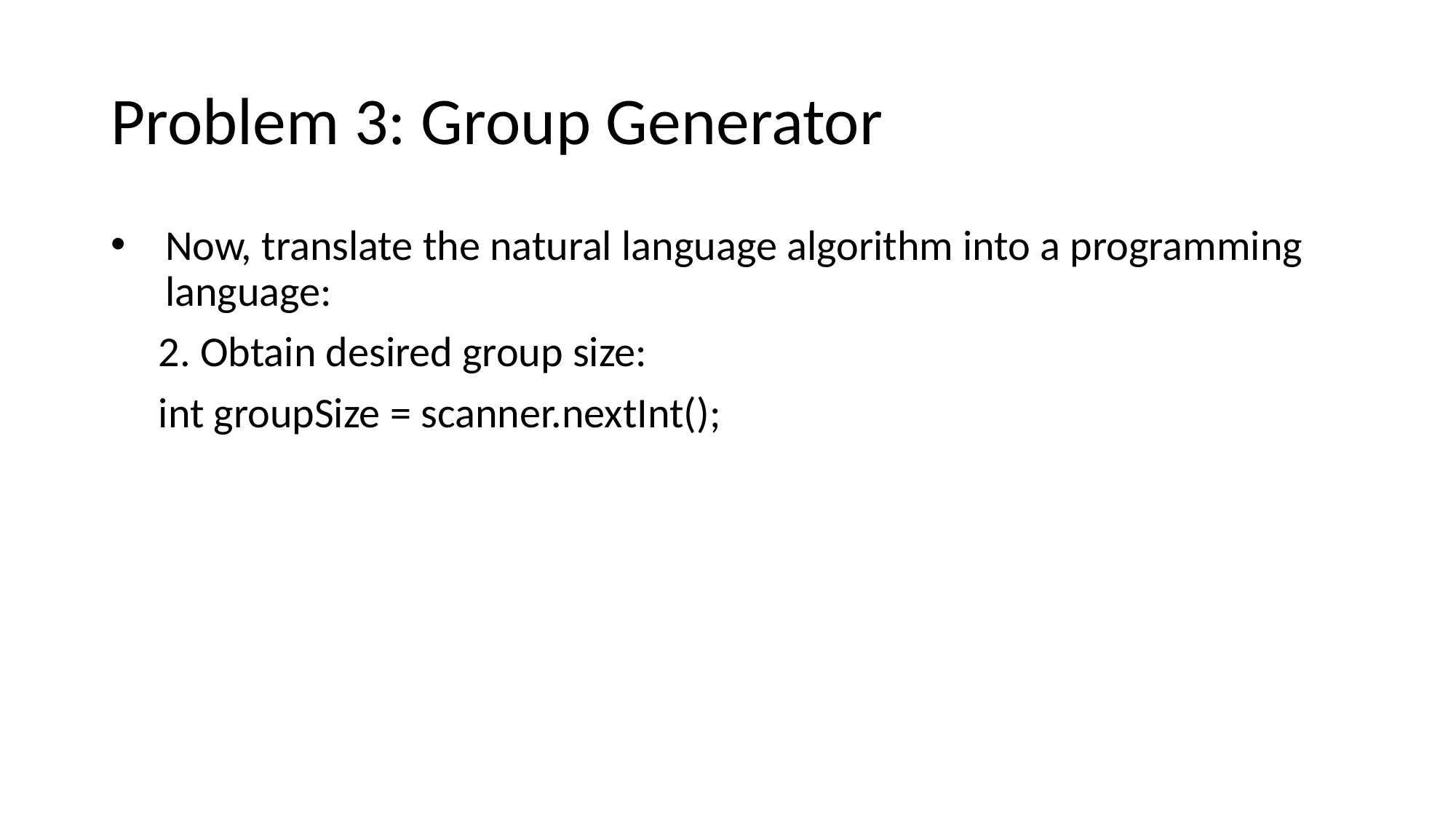

# Problem 3: Group Generator
Now, translate the natural language algorithm into a programming language:
2. Obtain desired group size:
int groupSize = scanner.nextInt();